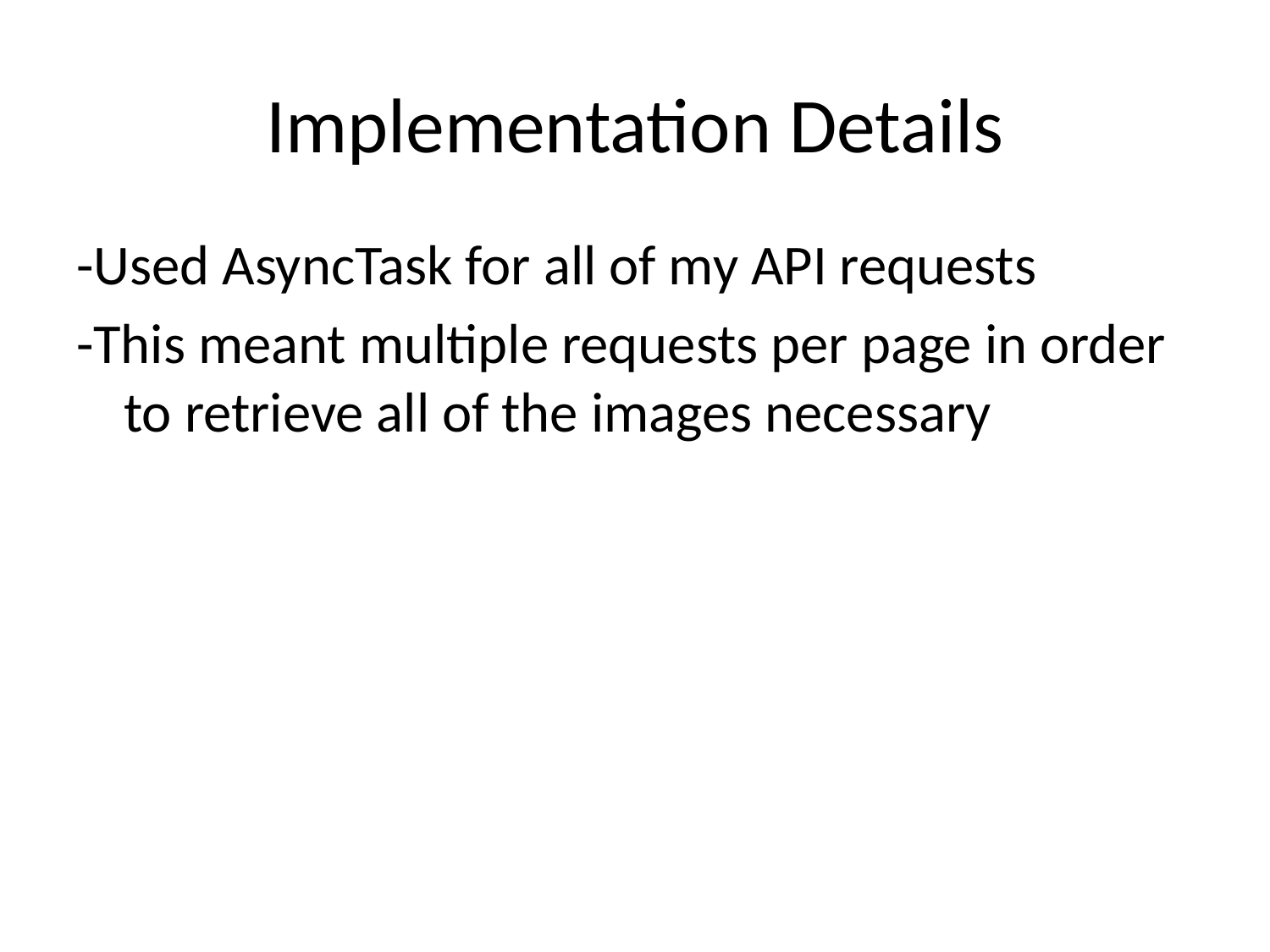

# Implementation Details
-Used AsyncTask for all of my API requests
-This meant multiple requests per page in order to retrieve all of the images necessary